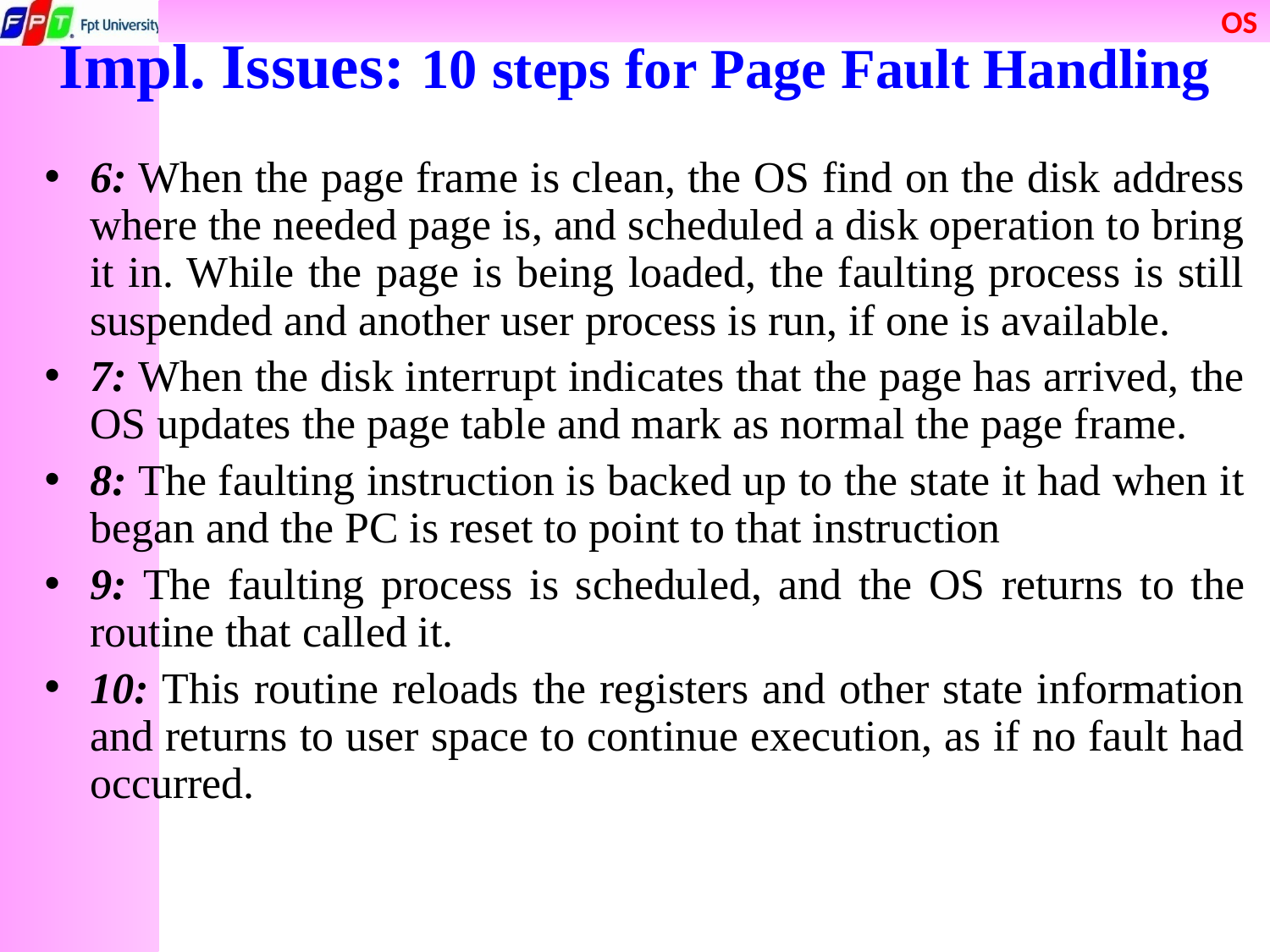

# Impl. Issues: 10 steps for Page Fault Handling
6: When the page frame is clean, the OS find on the disk address where the needed page is, and scheduled a disk operation to bring it in. While the page is being loaded, the faulting process is still suspended and another user process is run, if one is available.
7: When the disk interrupt indicates that the page has arrived, the OS updates the page table and mark as normal the page frame.
8: The faulting instruction is backed up to the state it had when it began and the PC is reset to point to that instruction
9: The faulting process is scheduled, and the OS returns to the routine that called it.
10: This routine reloads the registers and other state information and returns to user space to continue execution, as if no fault had occurred.